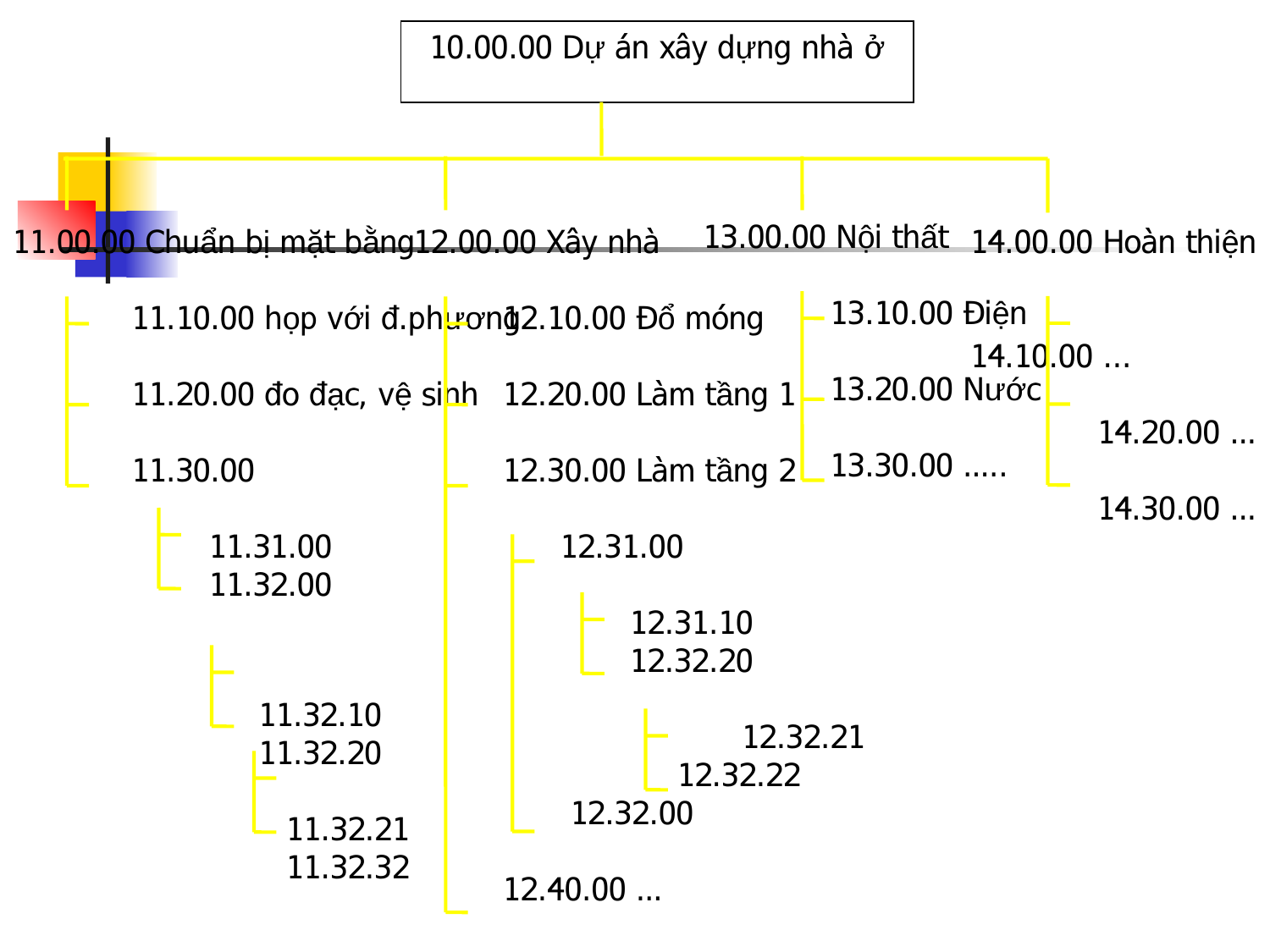

10.00.00 Dự án xây dựng nhà ở

13.00.00 Nội thất

	13.10.00 Điện

	13.20.00 Nước

	13.30.00 …..
11.00.00 Chuẩn bị mặt bằng

            11.10.00 họp với đ.phương

            11.20.00 đo đạc, vệ sinh

            11.30.00

	       11.31.00
	       11.32.00

 	            11.32.10
	            11.32.20

		  11.32.21
		  11.32.32

12.00.00 Xây nhà

         12.10.00 Đổ móng

         12.20.00 Làm tầng 1

         12.30.00 Làm tầng 2

         	  12.31.00

	         12.31.10
	         12.32.20

                                 12.32.21
		 12.32.22
	   12.32.00

         12.40.00 …
14.00.00 Hoàn thiện

	14.10.00 ...

	14.20.00 …

	14.30.00 …